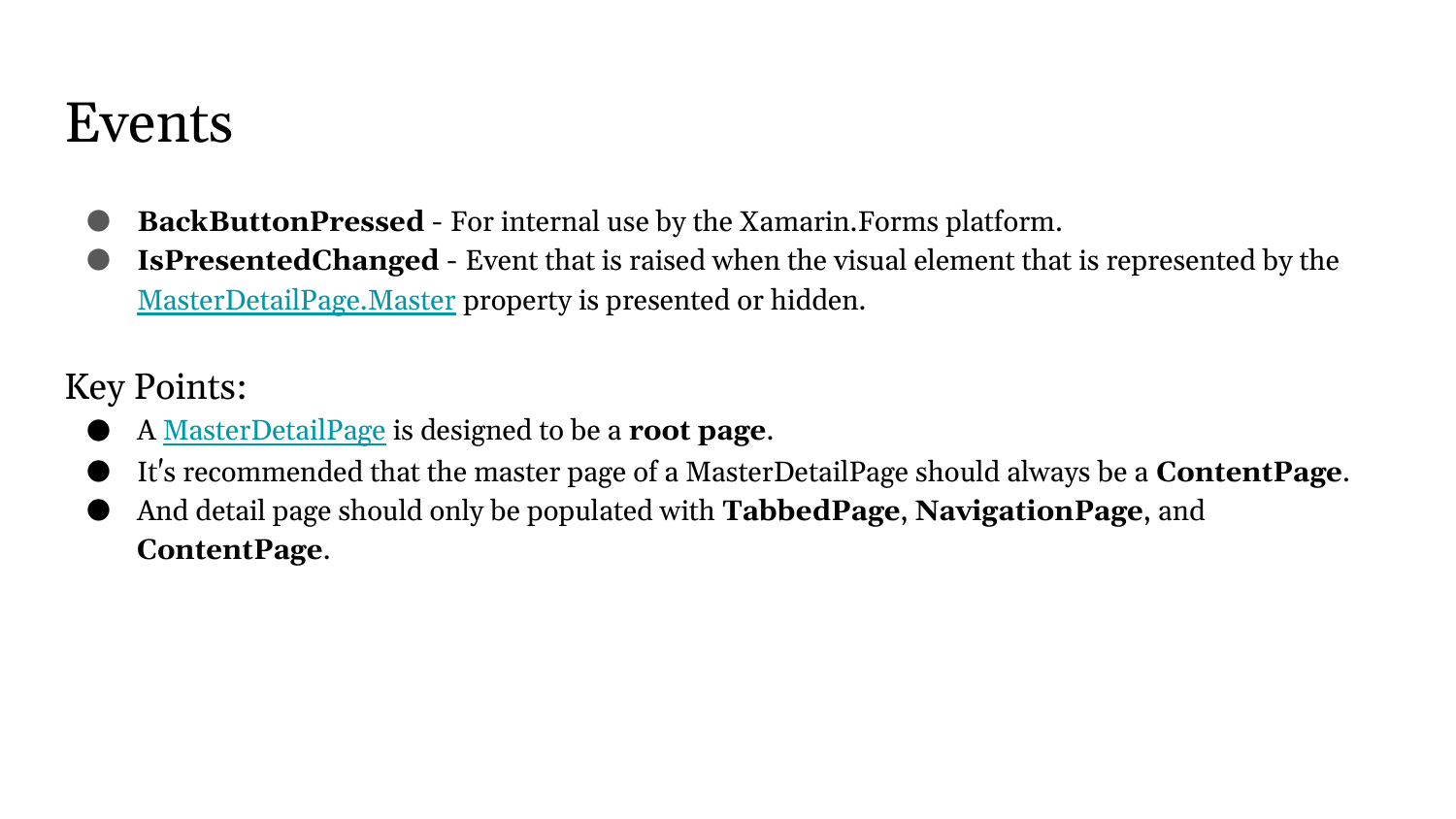

# Events
BackButtonPressed - For internal use by the Xamarin.Forms platform.
IsPresentedChanged - Event that is raised when the visual element that is represented by the MasterDetailPage.Master property is presented or hidden.

Key Points:
A MasterDetailPage is designed to be a root page.
It's recommended that the master page of a MasterDetailPage should always be a ContentPage.
And detail page should only be populated with TabbedPage, NavigationPage, and ContentPage.